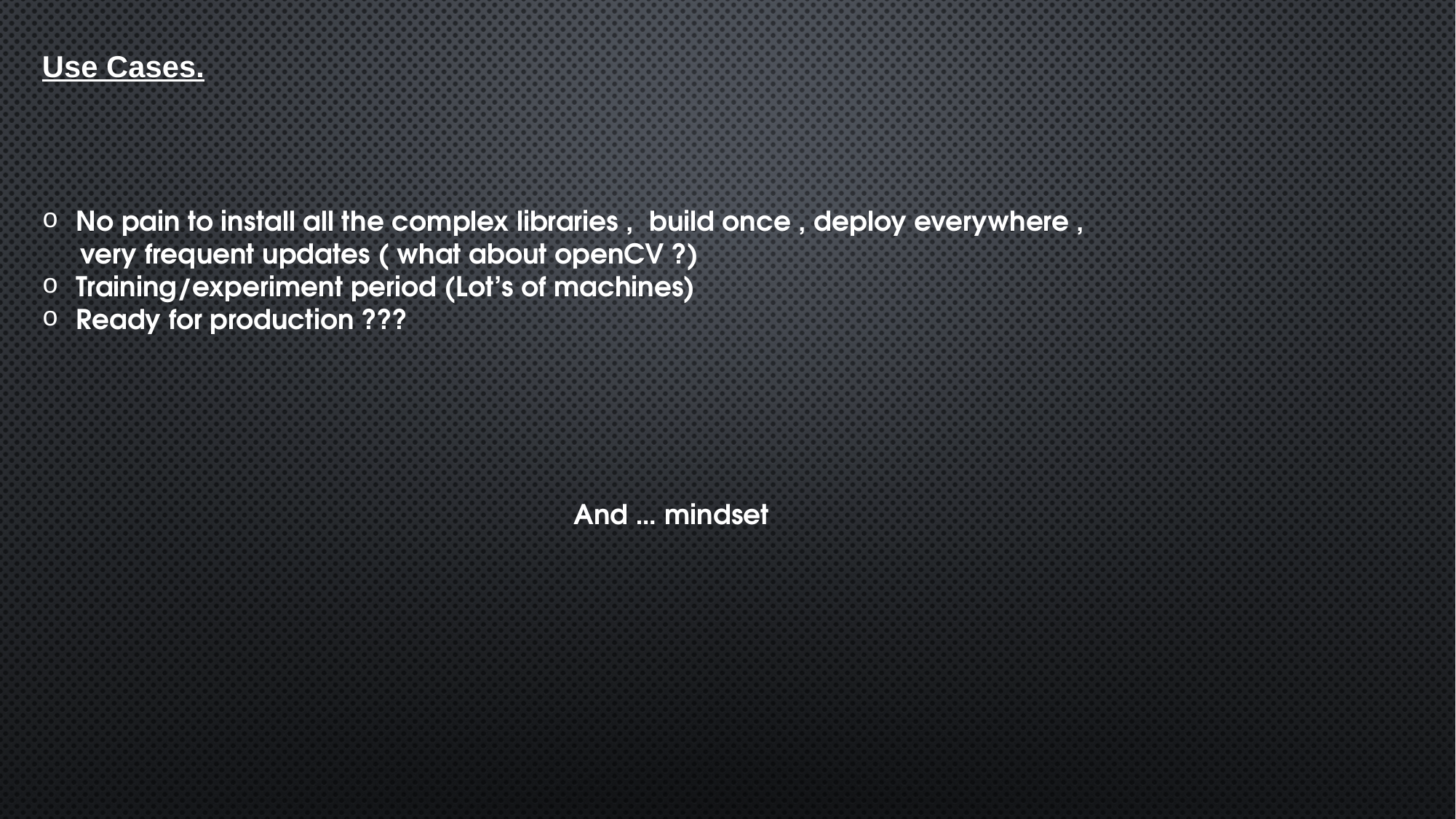

Use Cases.
No pain to install all the complex libraries ,  build once , deploy everywhere ,
     very frequent updates ( what about openCV ?)
Training/experiment period (Lot’s of machines)
Ready for production ???

And … mindset